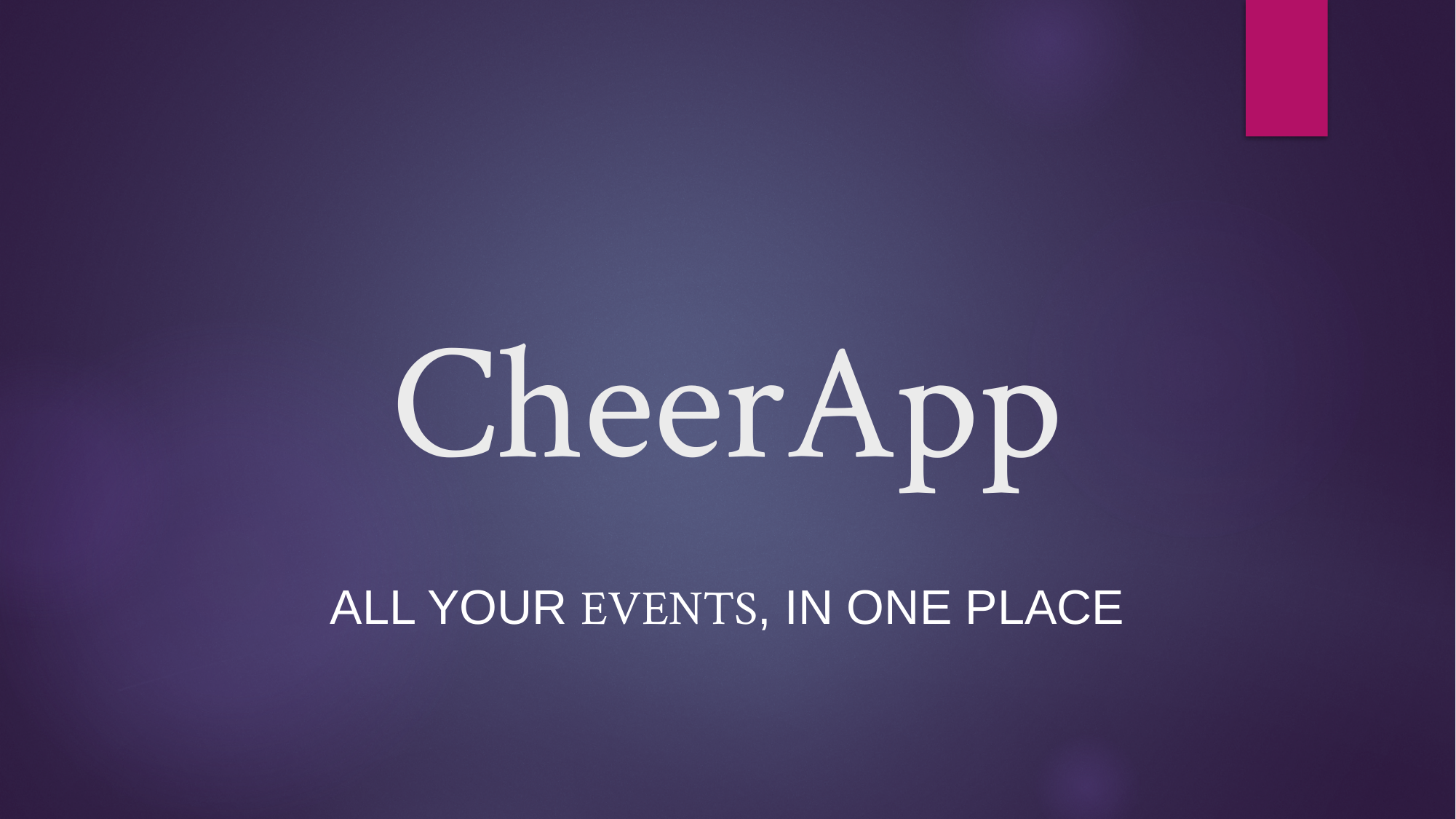

# CheerApp
All your events, in one place